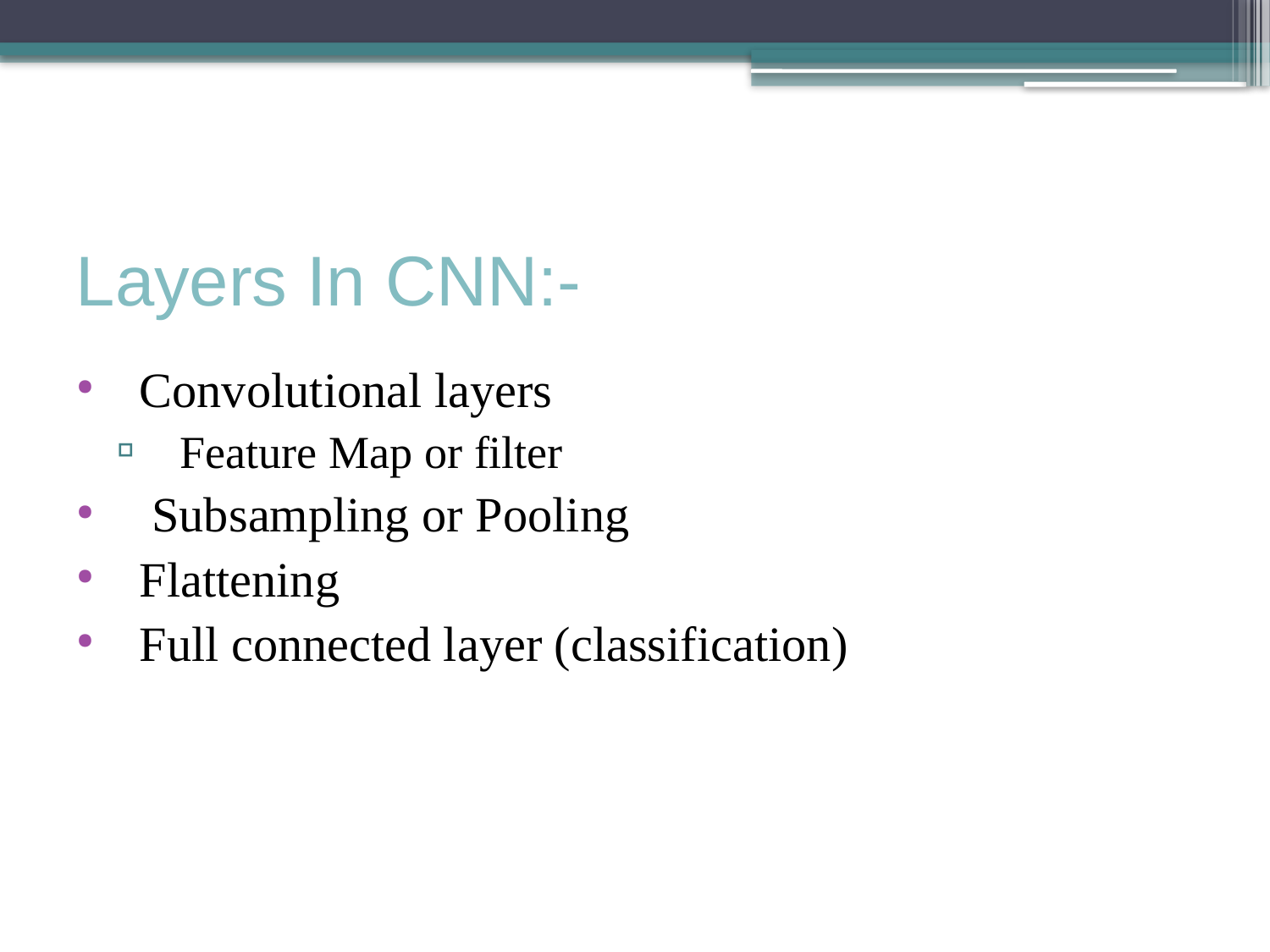

# Layers In CNN:-
Convolutional layers
Feature Map or filter
 Subsampling or Pooling
Flattening
Full connected layer (classification)